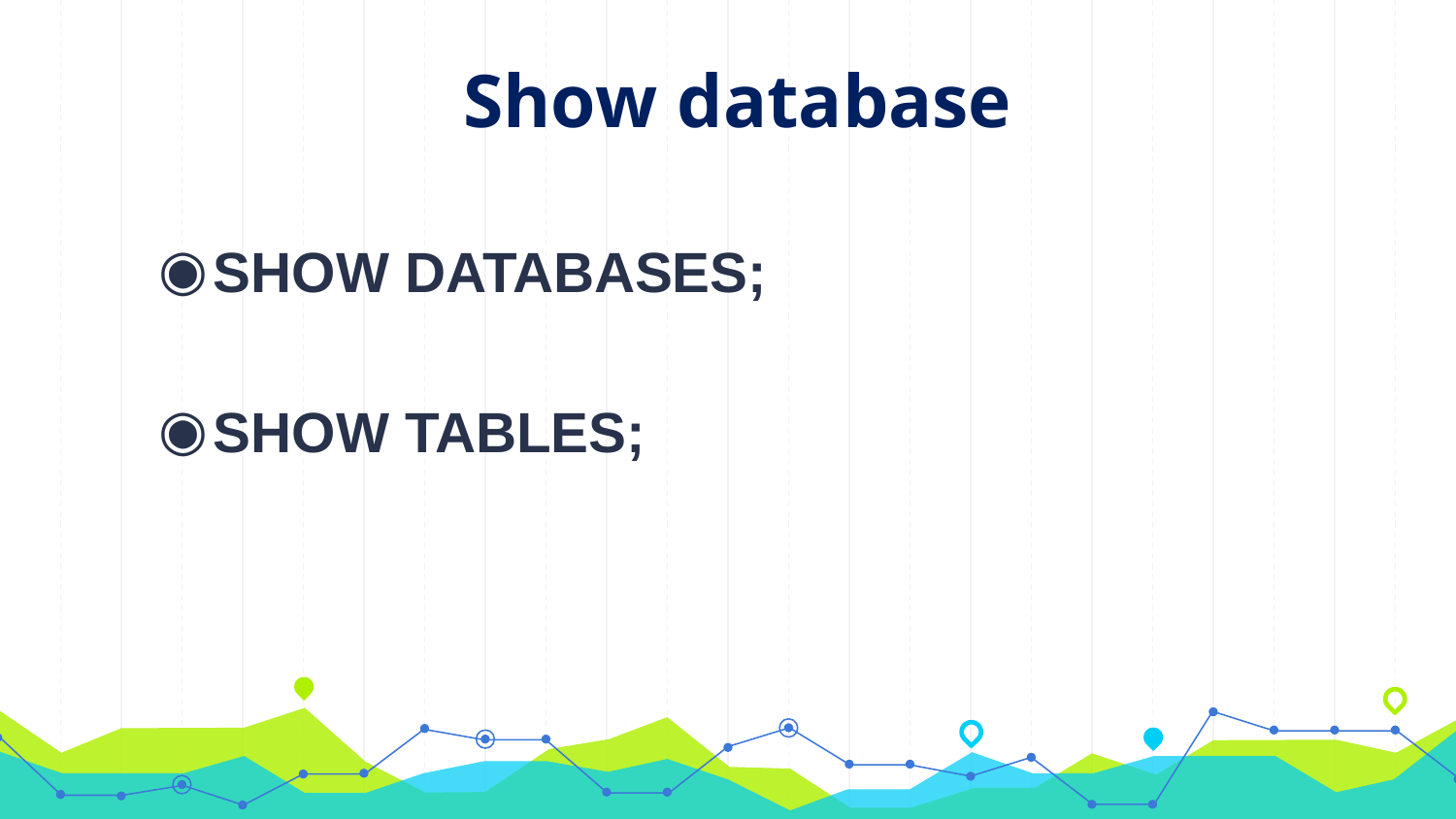

# Show database

SHOW DATABASES;

SHOW TABLES;